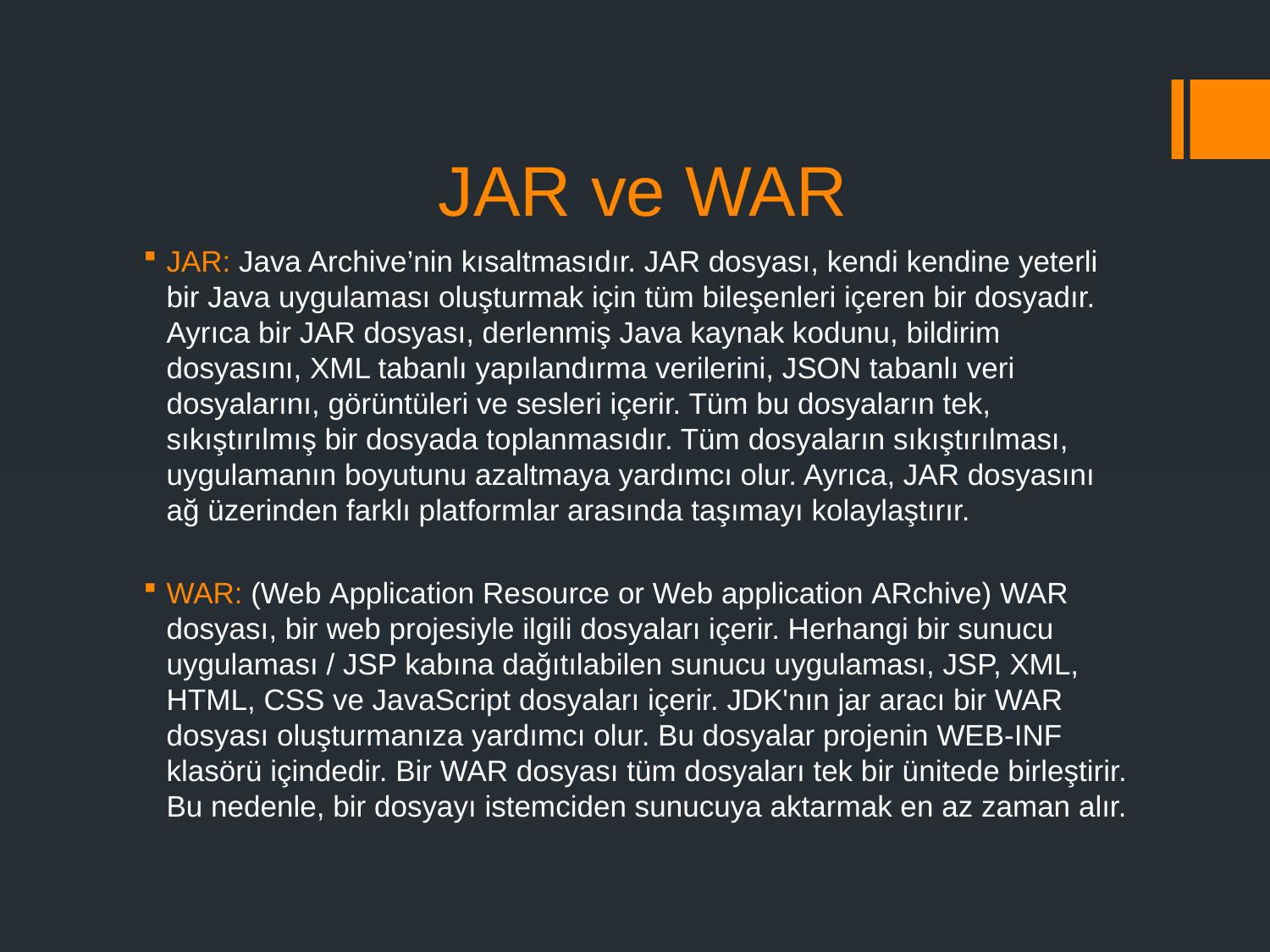

# JAR ve WAR
JAR: Java Archive’nin kısaltmasıdır. JAR dosyası, kendi kendine yeterli bir Java uygulaması oluşturmak için tüm bileşenleri içeren bir dosyadır. Ayrıca bir JAR dosyası, derlenmiş Java kaynak kodunu, bildirim dosyasını, XML tabanlı yapılandırma verilerini, JSON tabanlı veri dosyalarını, görüntüleri ve sesleri içerir. Tüm bu dosyaların tek, sıkıştırılmış bir dosyada toplanmasıdır. Tüm dosyaların sıkıştırılması, uygulamanın boyutunu azaltmaya yardımcı olur. Ayrıca, JAR dosyasını ağ üzerinden farklı platformlar arasında taşımayı kolaylaştırır.

WAR: (Web Application Resource or Web application ARchive) WAR dosyası, bir web projesiyle ilgili dosyaları içerir. Herhangi bir sunucu uygulaması / JSP kabına dağıtılabilen sunucu uygulaması, JSP, XML, HTML, CSS ve JavaScript dosyaları içerir. JDK'nın jar aracı bir WAR dosyası oluşturmanıza yardımcı olur. Bu dosyalar projenin WEB-INF klasörü içindedir. Bir WAR dosyası tüm dosyaları tek bir ünitede birleştirir. Bu nedenle, bir dosyayı istemciden sunucuya aktarmak en az zaman alır.